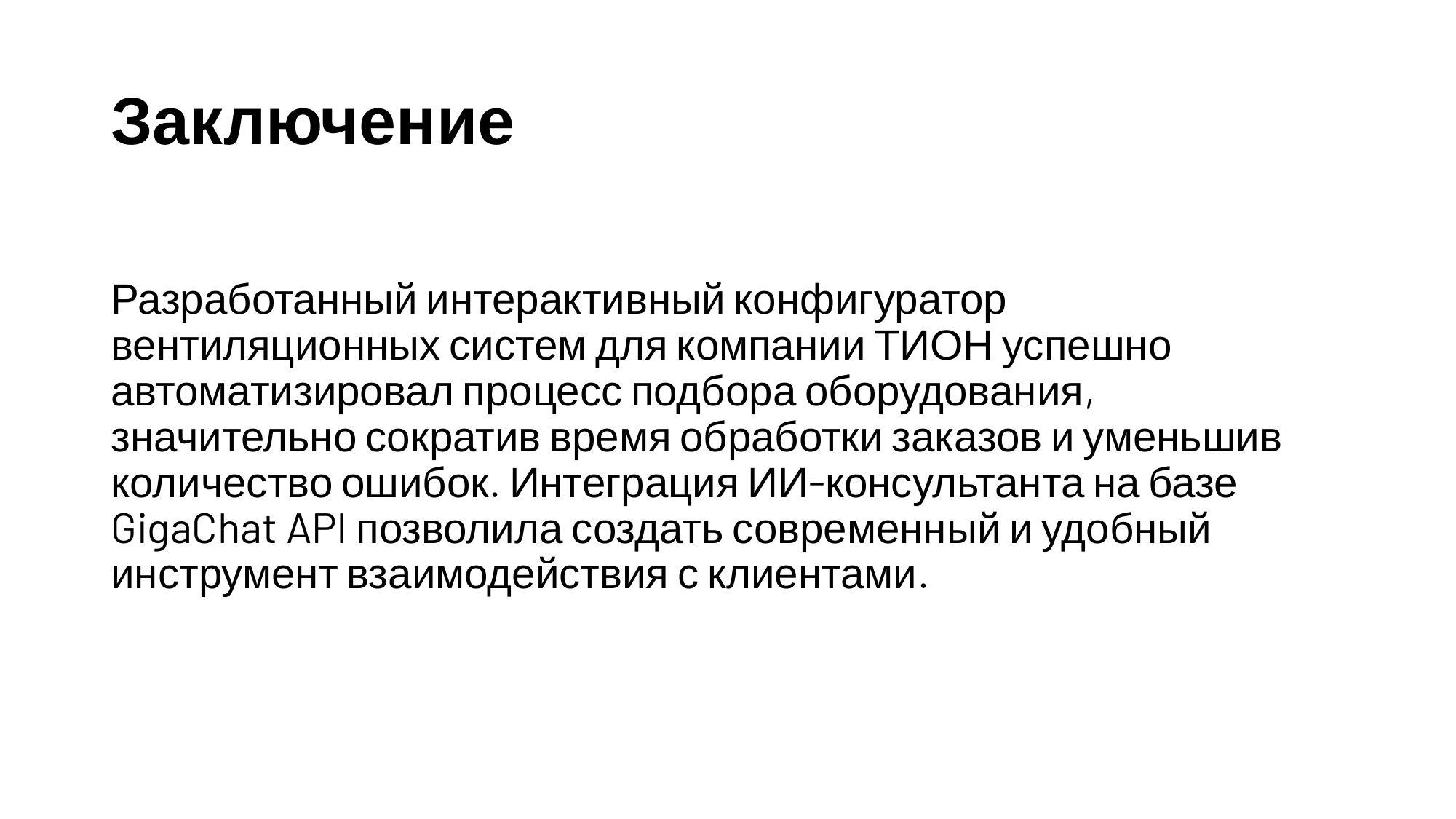

# Заключение
Разработанный интерактивный конфигуратор вентиляционных систем для компании ТИОН успешно автоматизировал процесс подбора оборудования, значительно сократив время обработки заказов и уменьшив количество ошибок. Интеграция ИИ-консультанта на базе GigaChat API позволила создать современный и удобный инструмент взаимодействия с клиентами.